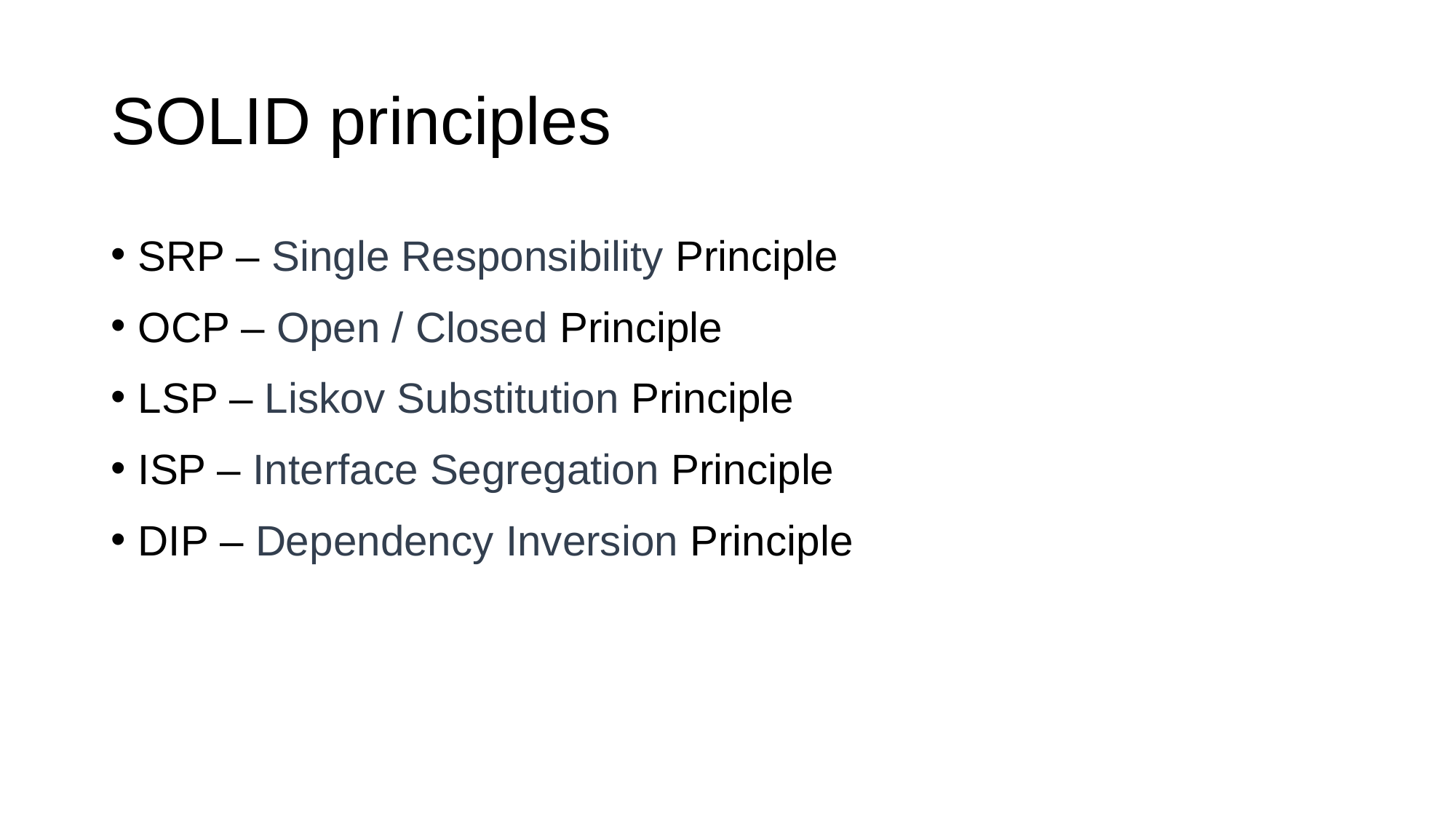

# SOLID principles
SRP – Single Responsibility Principle
OCP – Open / Closed Principle
LSP – Liskov Substitution Principle
ISP – Interface Segregation Principle
DIP – Dependency Inversion Principle